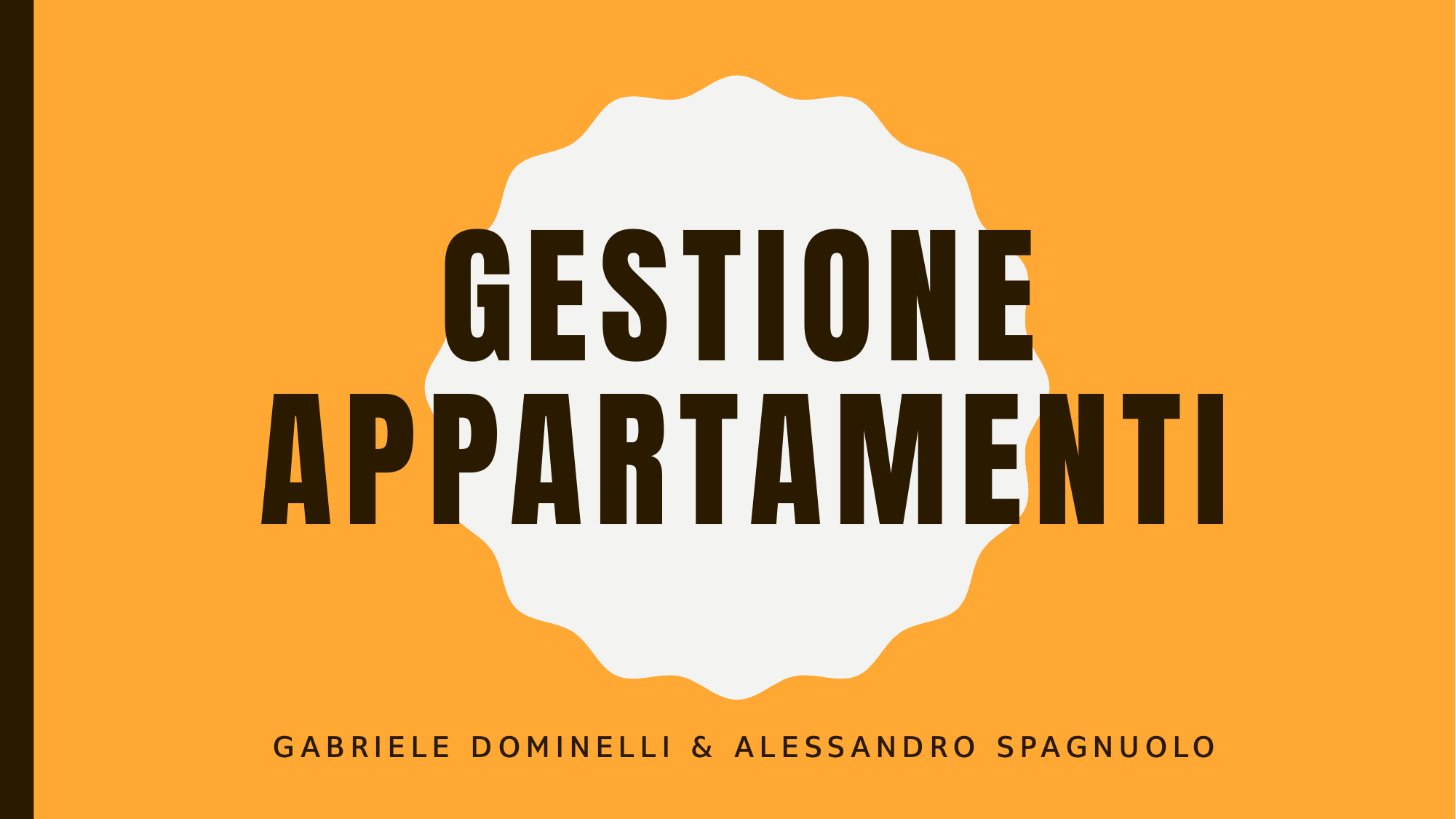

# Gestione appartamenti
Gabriele dominelli & alessandro spagnuolo